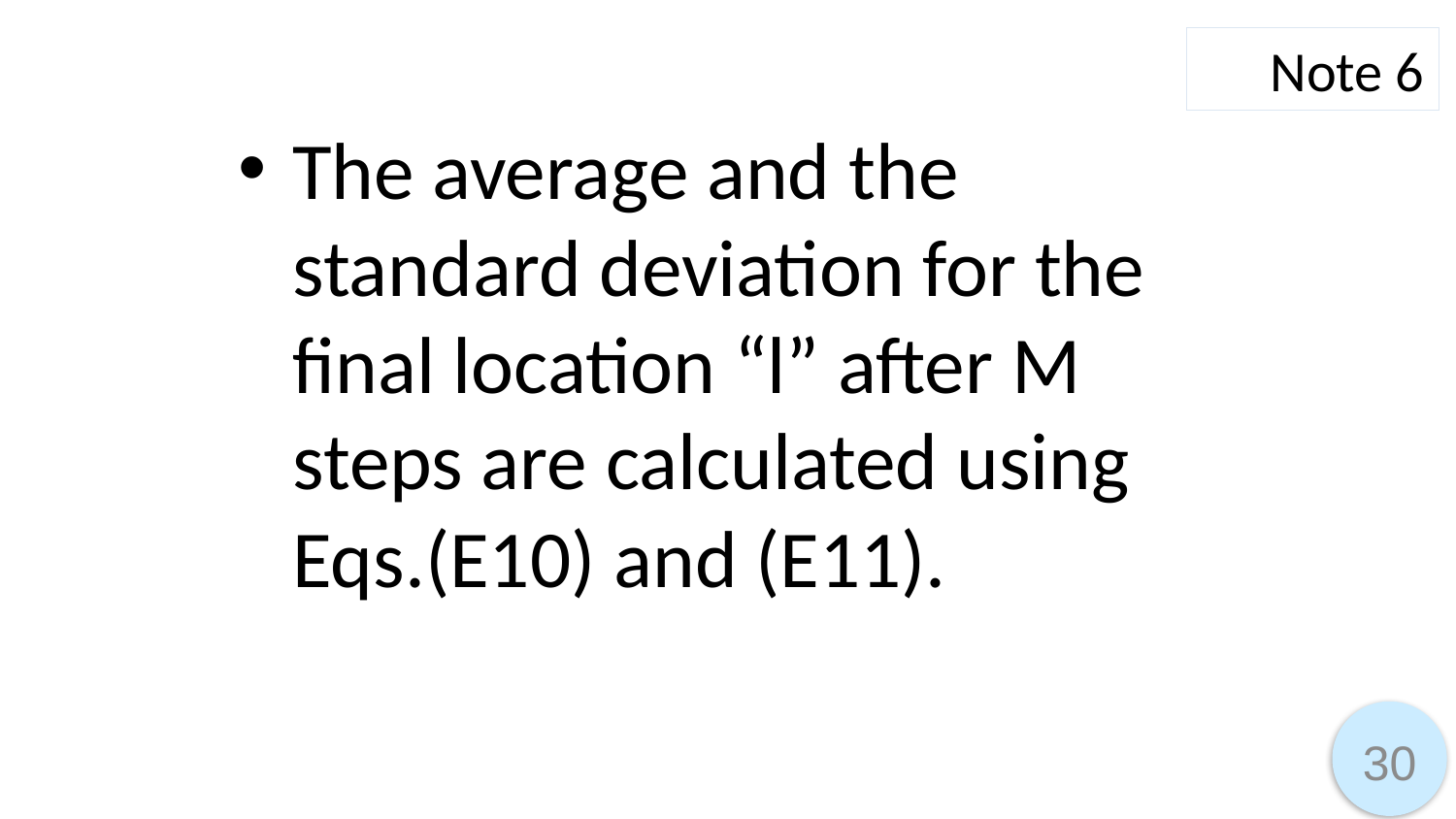

Note 6
The average and the standard deviation for the final location “l” after M steps are calculated using Eqs.(E10) and (E11).
30